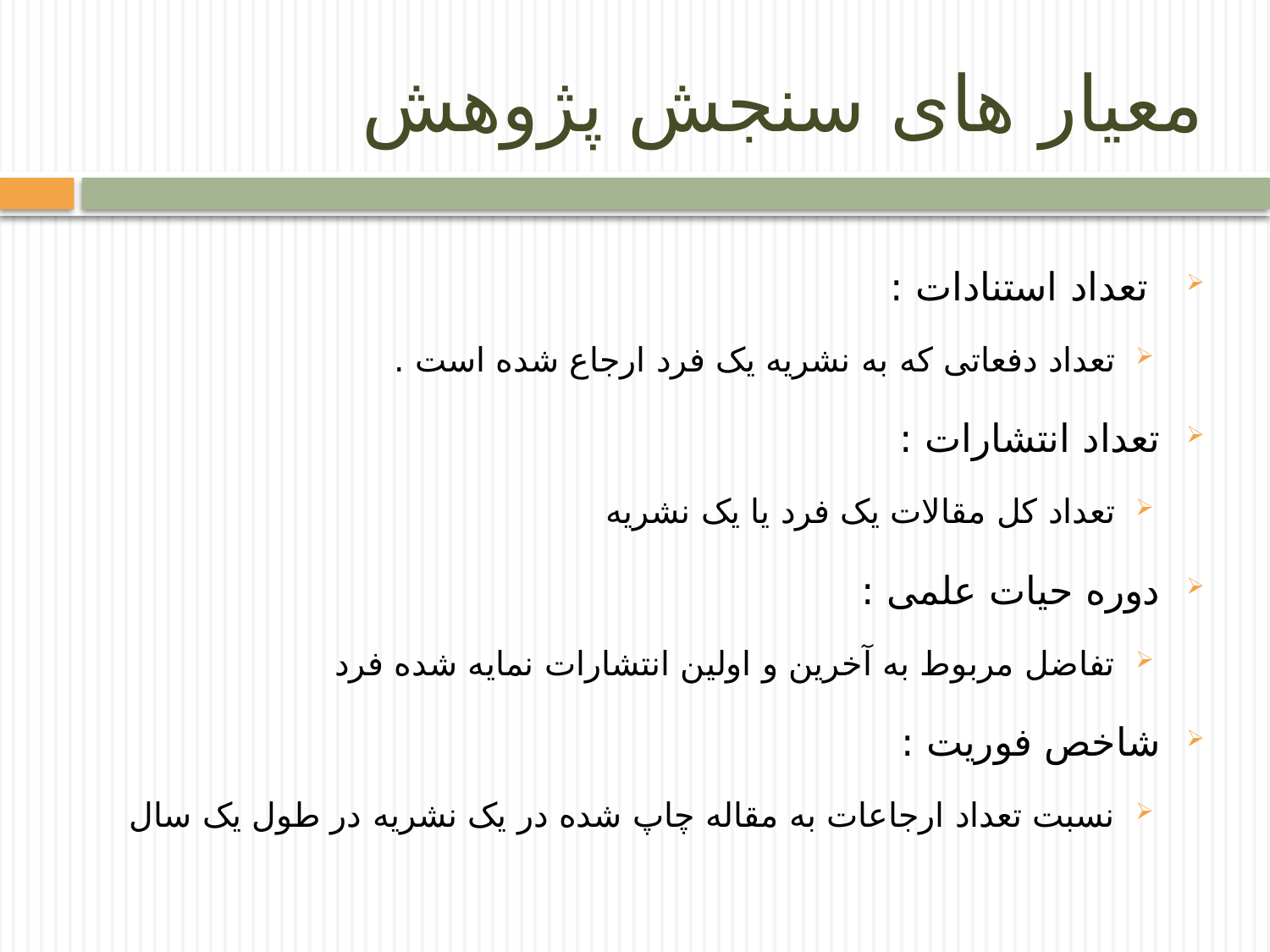

# معیار های سنجش پژوهش
 تعداد استنادات :
تعداد دفعاتی که به نشریه یک فرد ارجاع شده است .
تعداد انتشارات :
تعداد کل مقالات یک فرد یا یک نشریه
دوره حیات علمی :
تفاضل مربوط به آخرین و اولین انتشارات نمایه شده فرد
شاخص فوریت :
نسبت تعداد ارجاعات به مقاله چاپ شده در یک نشریه در طول یک سال